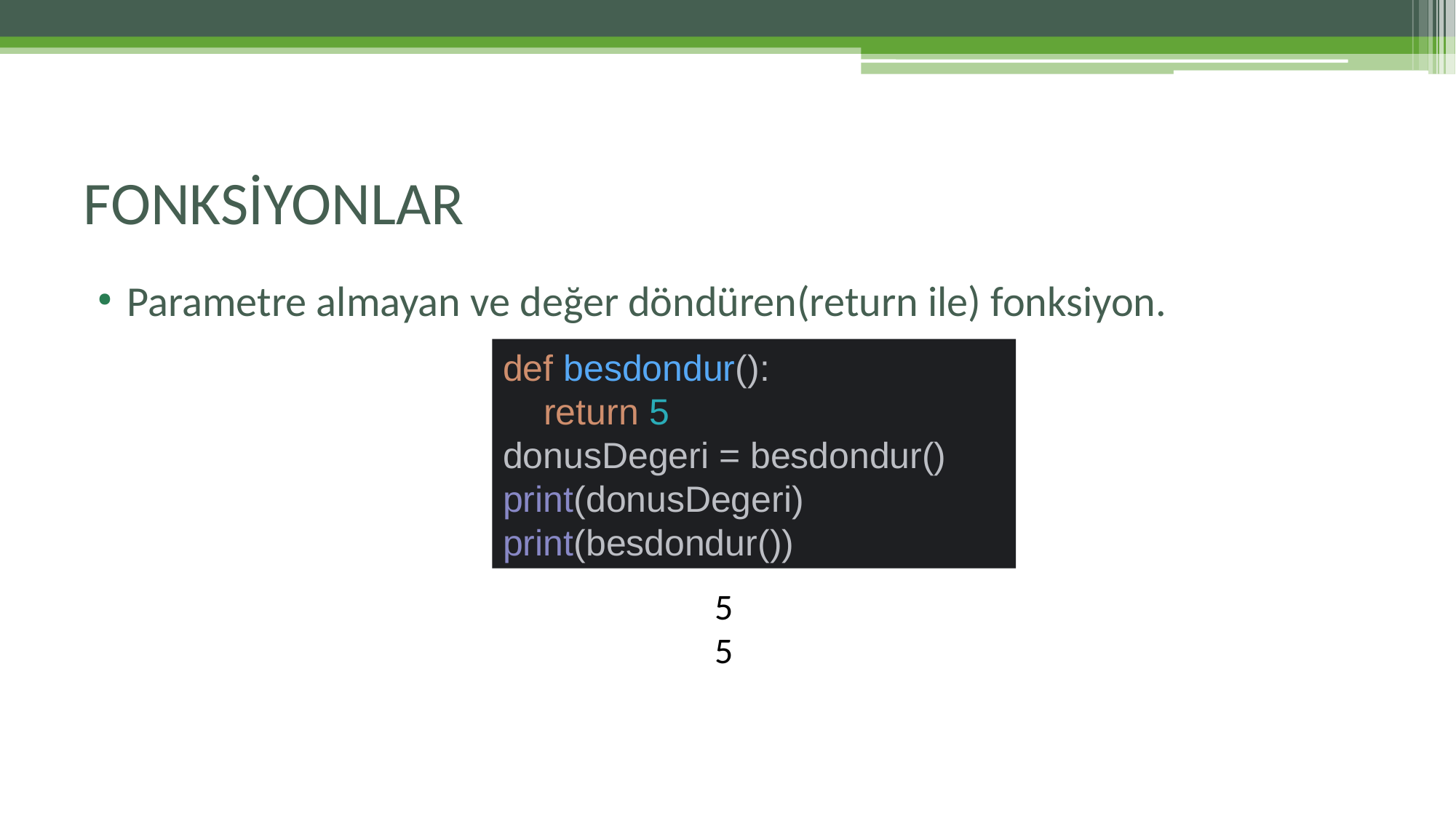

# FONKSİYONLAR
Parametre almayan ve değer döndüren(return ile) fonksiyon.

def besdondur():
    return 5
donusDegeri = besdondur()
print(donusDegeri)
print(besdondur())
5
5